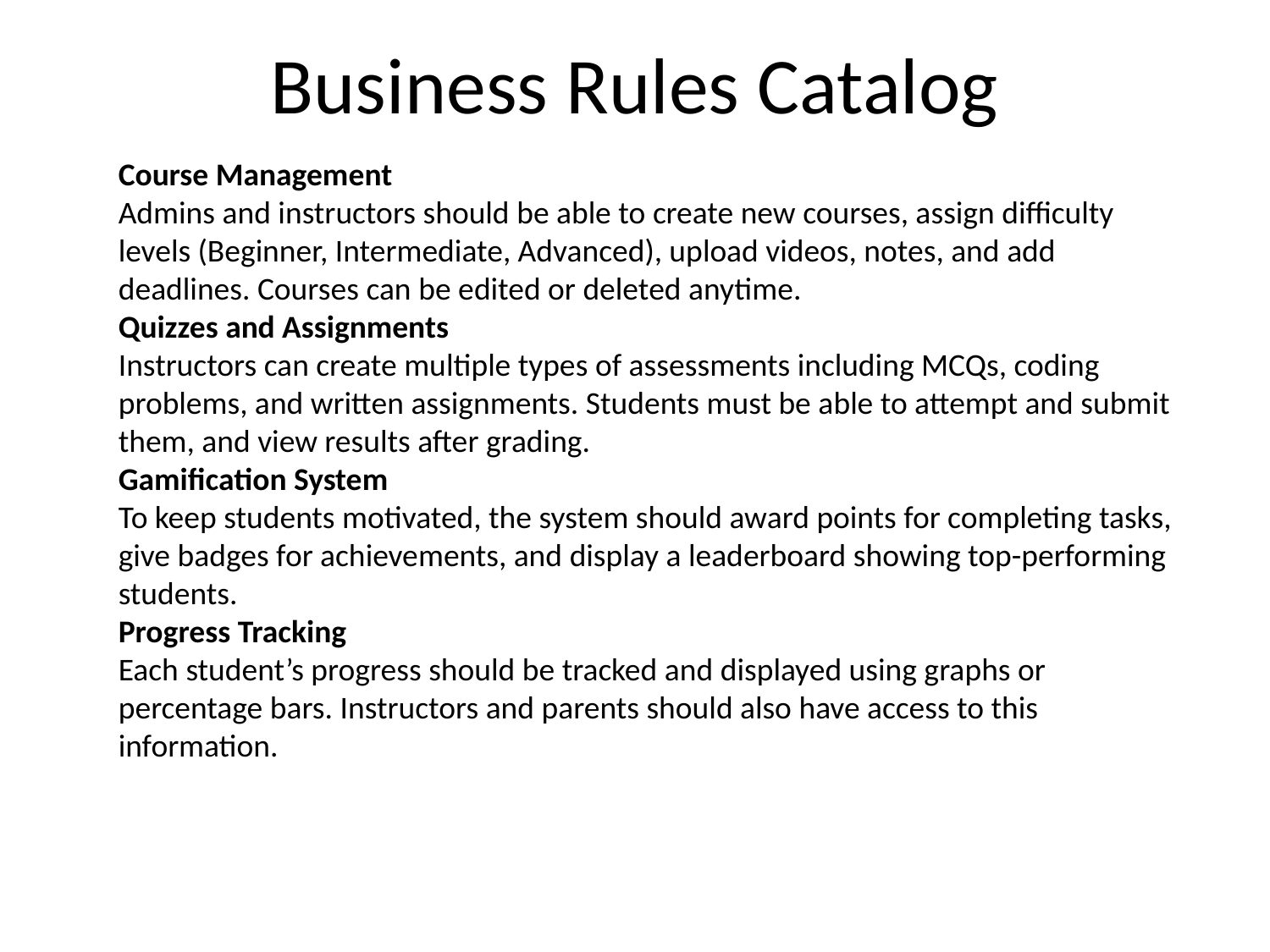

# Business Rules Catalog
Course Management
Admins and instructors should be able to create new courses, assign difficulty levels (Beginner, Intermediate, Advanced), upload videos, notes, and add deadlines. Courses can be edited or deleted anytime.
Quizzes and Assignments
Instructors can create multiple types of assessments including MCQs, coding problems, and written assignments. Students must be able to attempt and submit them, and view results after grading.
Gamification System
To keep students motivated, the system should award points for completing tasks, give badges for achievements, and display a leaderboard showing top-performing students.
Progress Tracking
Each student’s progress should be tracked and displayed using graphs or percentage bars. Instructors and parents should also have access to this information.